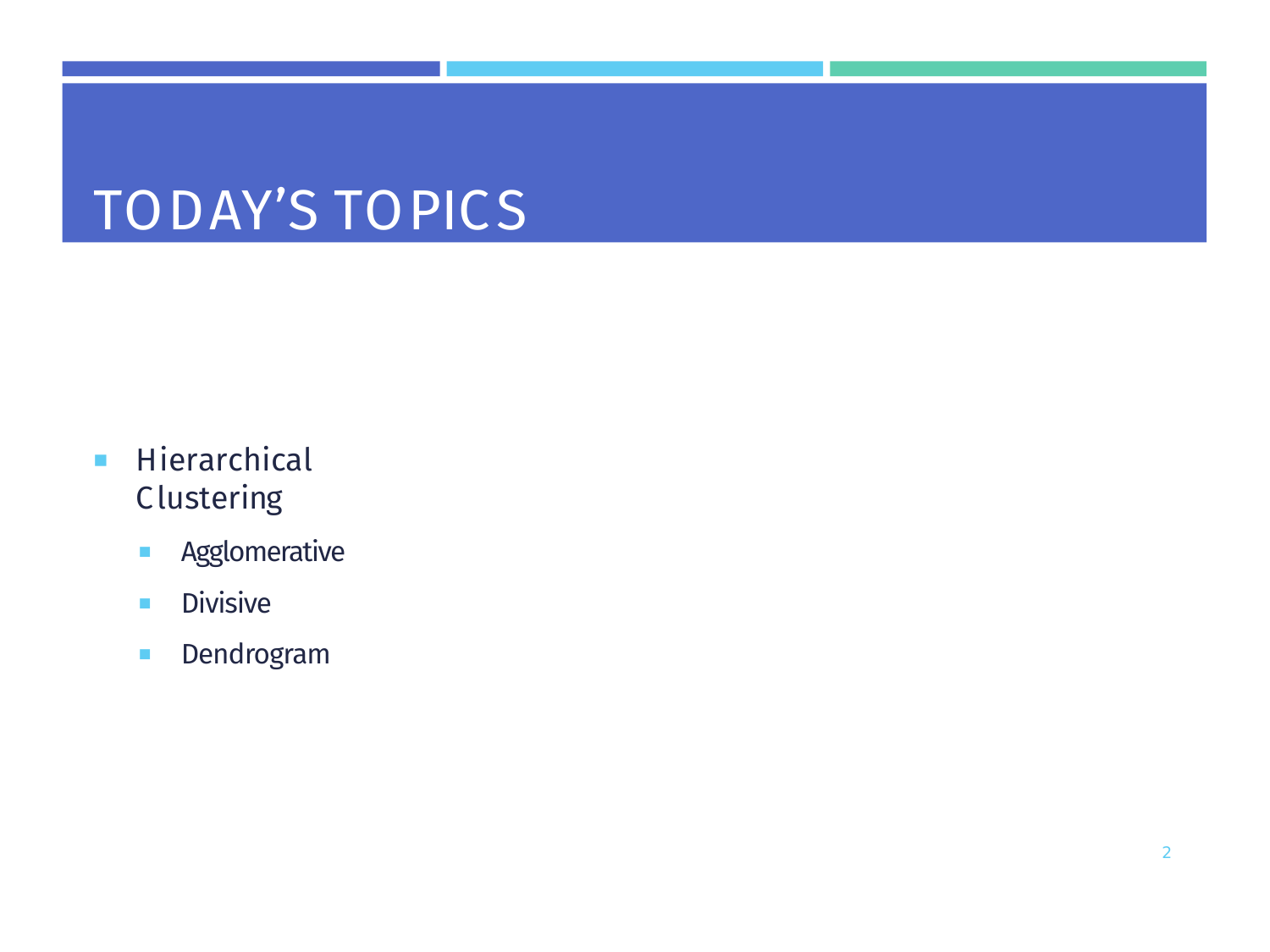

# TODAY’S TOPICS
Hierarchical Clustering
Agglomerative
Divisive
Dendrogram
2